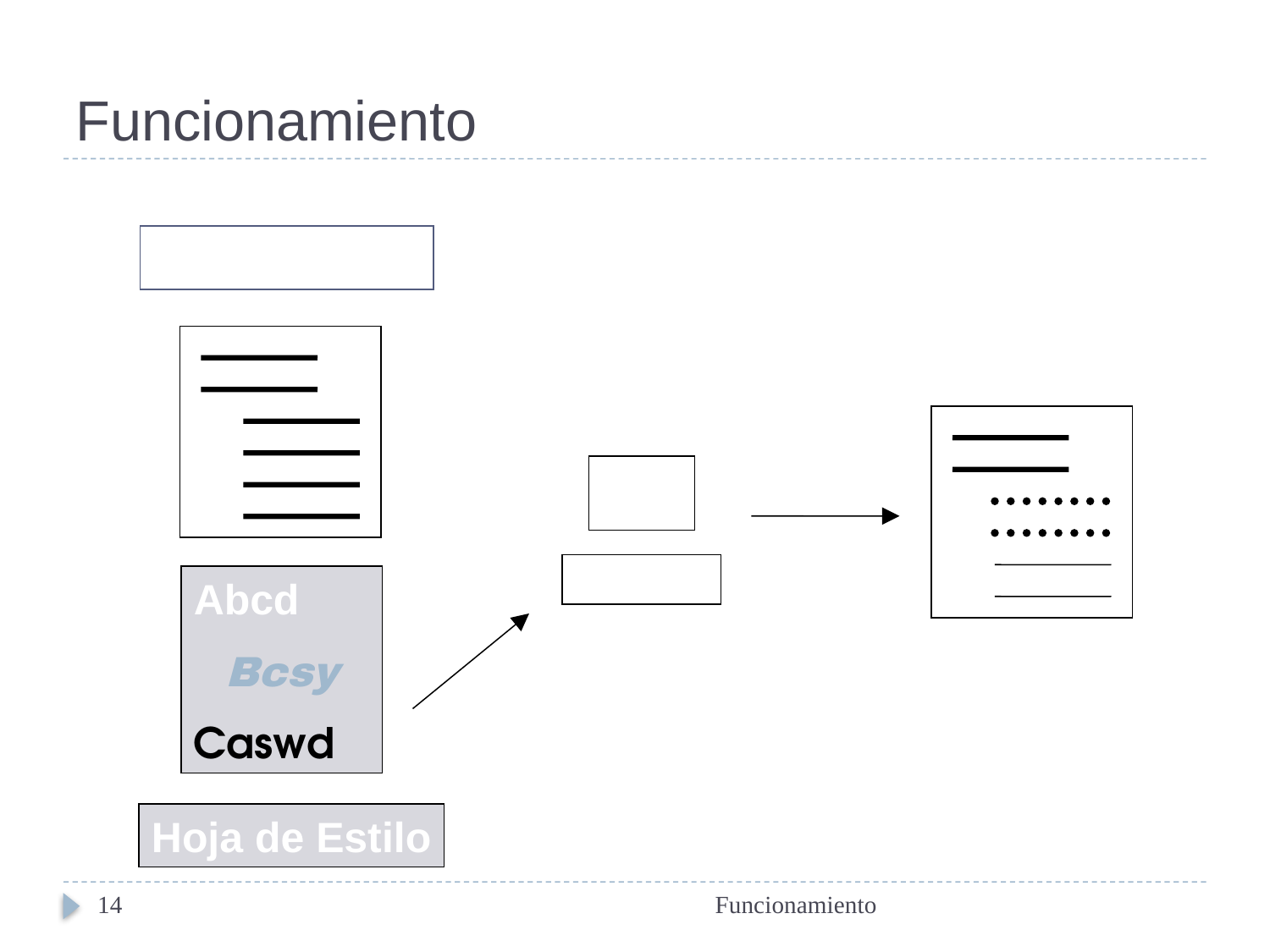

# Funcionamiento
Página HTML

Abcd
Bcsy
Caswd
Hoja de Estilo

Visor Web
Página Web
14
Funcionamiento